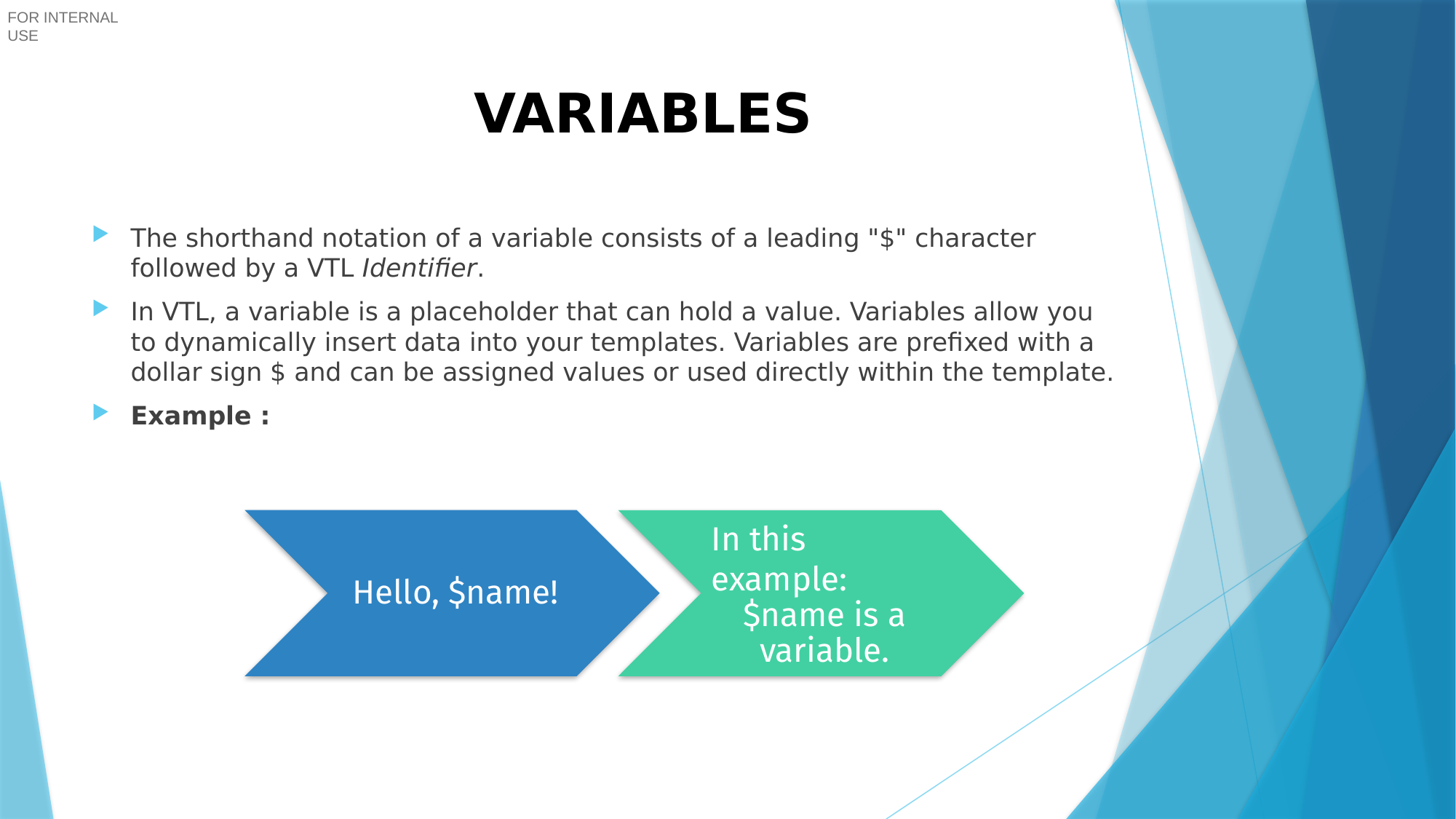

# VARIABLES
The shorthand notation of a variable consists of a leading "$" character followed by a VTL Identifier.
In VTL, a variable is a placeholder that can hold a value. Variables allow you to dynamically insert data into your templates. Variables are prefixed with a dollar sign $ and can be assigned values or used directly within the template.
Example :

Hello, $name!
In this example:
$name is a variable.